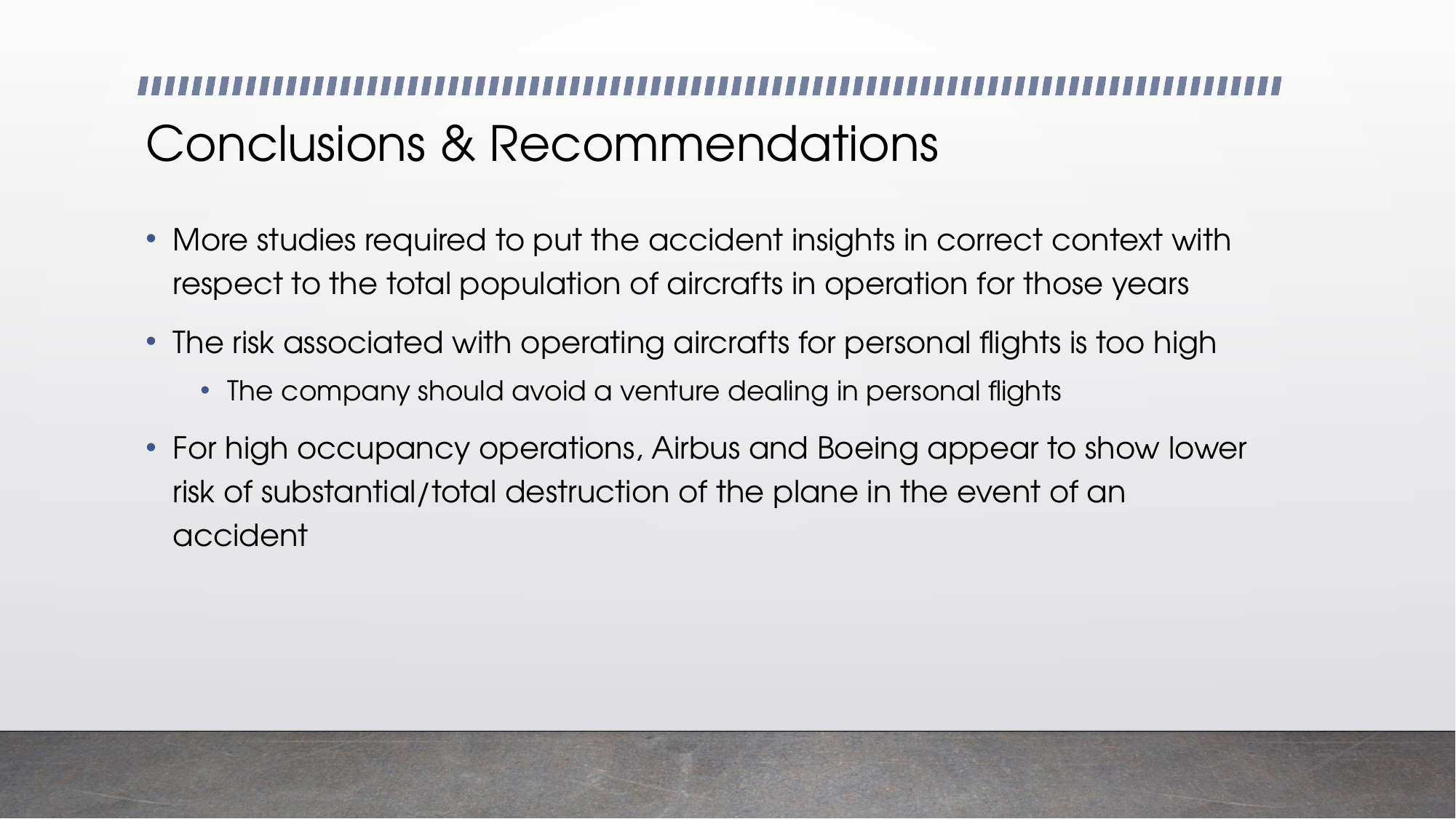

# Conclusions & Recommendations
More studies required to put the accident insights in correct context with respect to the total population of aircrafts in operation for those years
The risk associated with operating aircrafts for personal flights is too high
The company should avoid a venture dealing in personal flights
For high occupancy operations, Airbus and Boeing appear to show lower risk of substantial/total destruction of the plane in the event of an accident